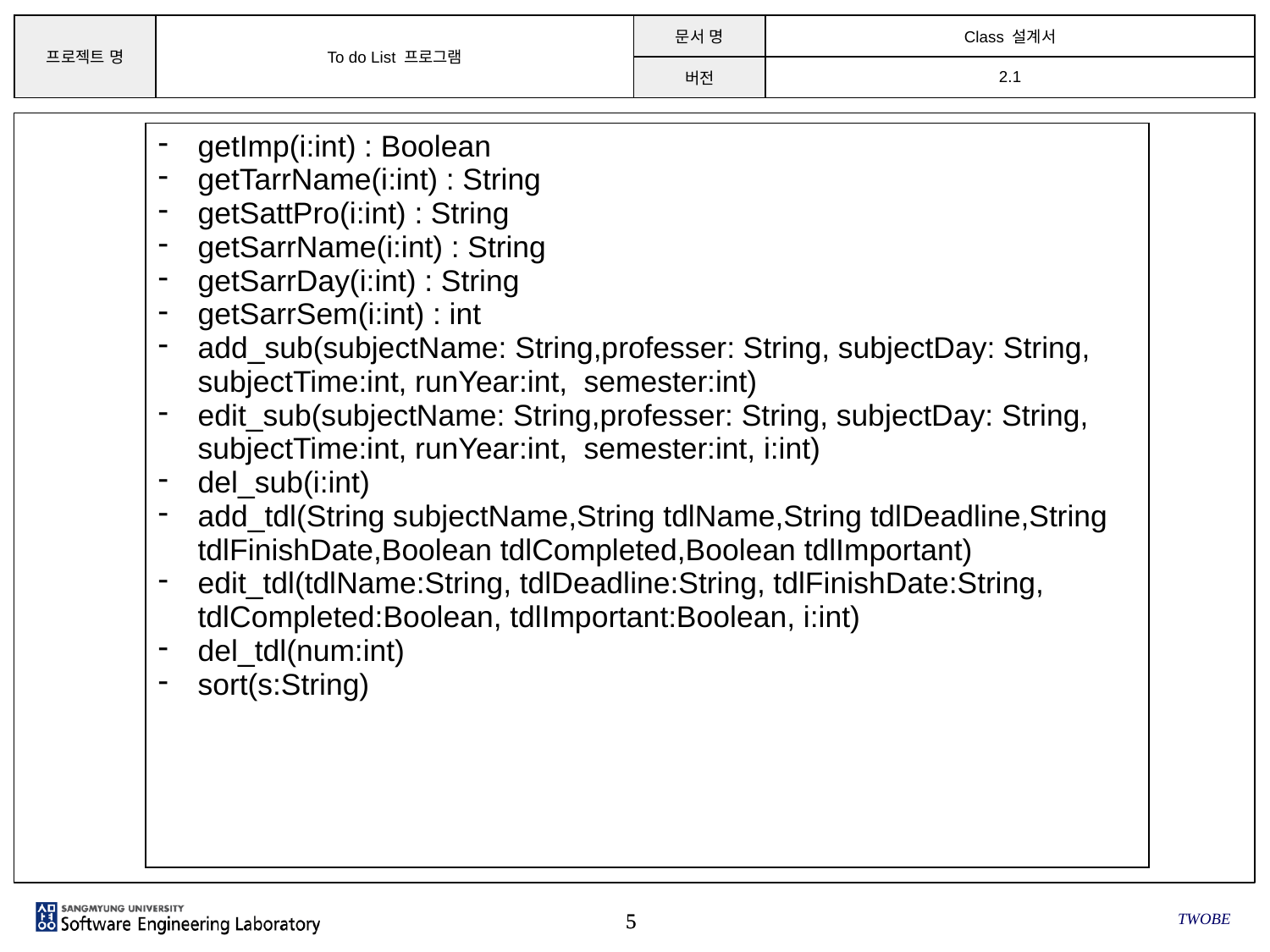

| getImp(i:int) : Boolean getTarrName(i:int) : String getSattPro(i:int) : String getSarrName(i:int) : String getSarrDay(i:int) : String getSarrSem(i:int) : int add\_sub(subjectName: String,professer: String, subjectDay: String, subjectTime:int, runYear:int, semester:int) edit\_sub(subjectName: String,professer: String, subjectDay: String, subjectTime:int, runYear:int, semester:int, i:int) del\_sub(i:int) add\_tdl(String subjectName,String tdlName,String tdlDeadline,String tdlFinishDate,Boolean tdlCompleted,Boolean tdlImportant) edit\_tdl(tdlName:String, tdlDeadline:String, tdlFinishDate:String, tdlCompleted:Boolean, tdlImportant:Boolean, i:int) del\_tdl(num:int) sort(s:String) |
| --- |
TWOBE